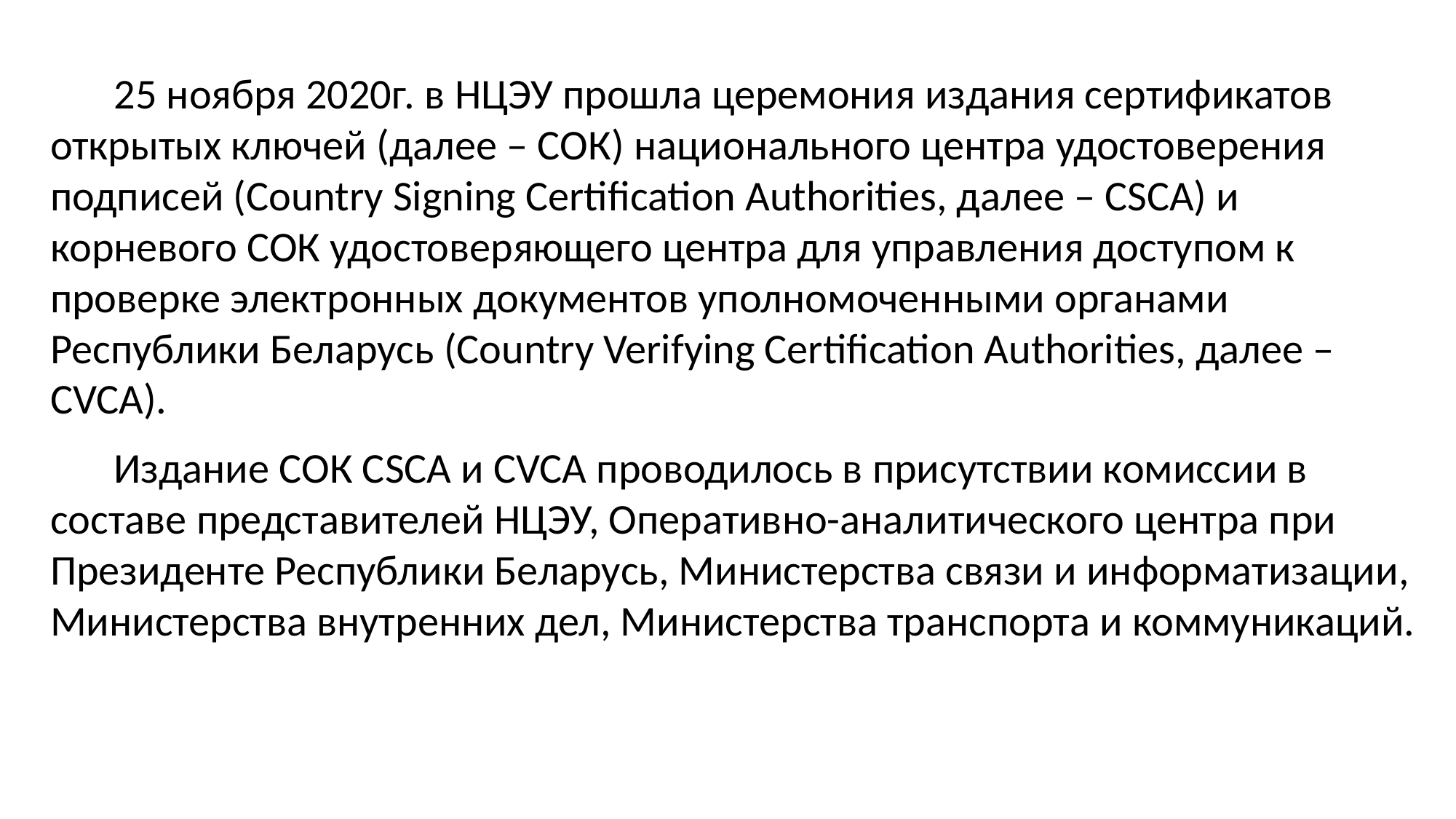

25 ноября 2020г. в НЦЭУ прошла церемония издания сертификатов открытых ключей (далее – СОК) национального центра удостоверения подписей (Country Signing Certification Authorities, далее – CSCA) и корневого СОК удостоверяющего центра для управления доступом к проверке электронных документов уполномоченными органами Республики Беларусь (Country Verifying Certification Authorities, далее – CVCA).
Издание СОК CSCA и CVCA проводилось в присутствии комиссии в составе представителей НЦЭУ, Оперативно-аналитического центра при Президенте Республики Беларусь, Министерства связи и информатизации, Министерства внутренних дел, Министерства транспорта и коммуникаций.